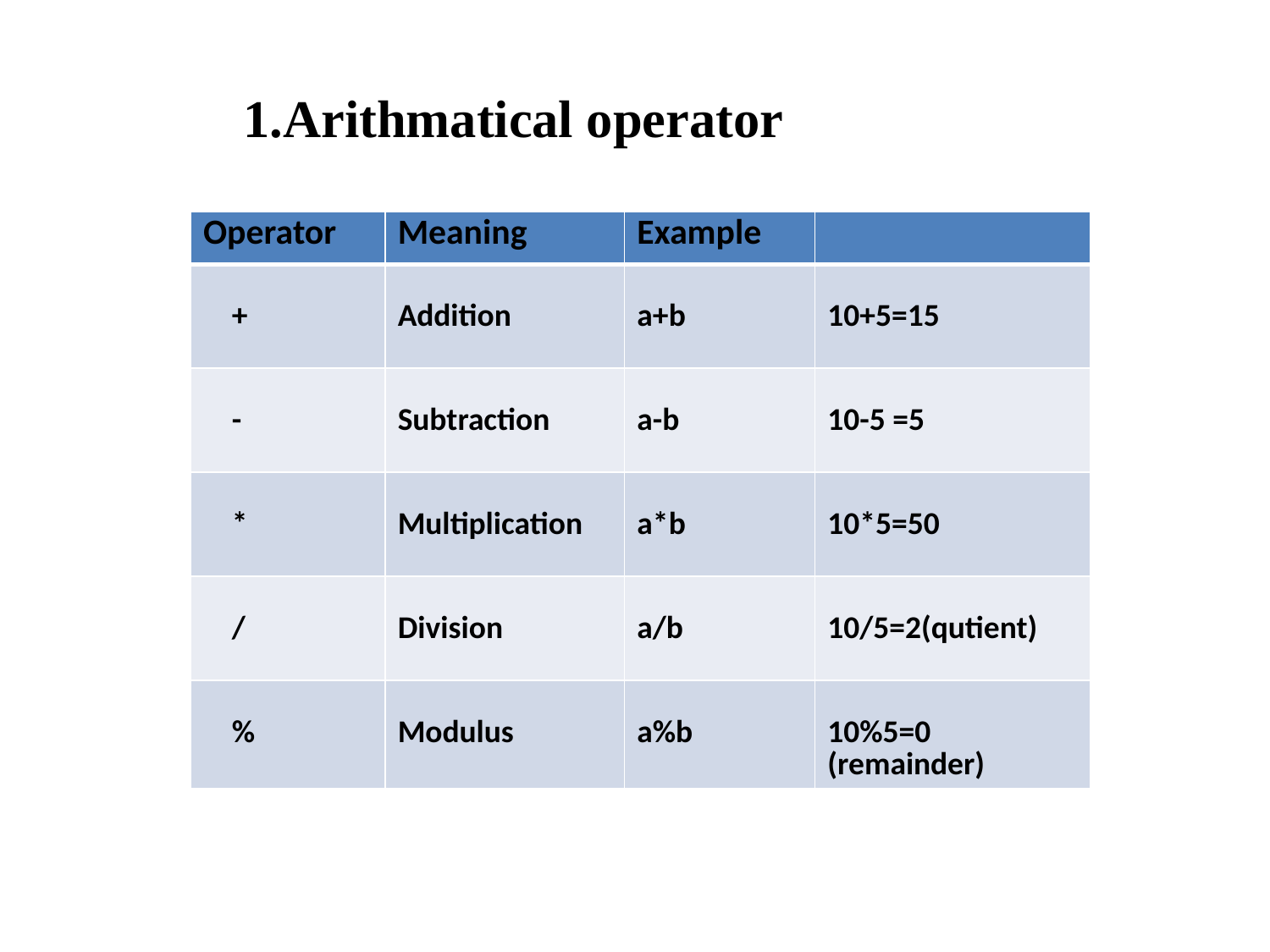

# 1.Arithmatical operator
| Operator | Meaning | Example |  |
| --- | --- | --- | --- |
| + | Addition | a+b | 10+5=15 |
| - | Subtraction | a-b | 10-5 =5 |
| \* | Multiplication | a\*b | 10\*5=50 |
| / | Division | a/b | 10/5=2(qutient) |
| % | Modulus | a%b | 10%5=0 (remainder) |